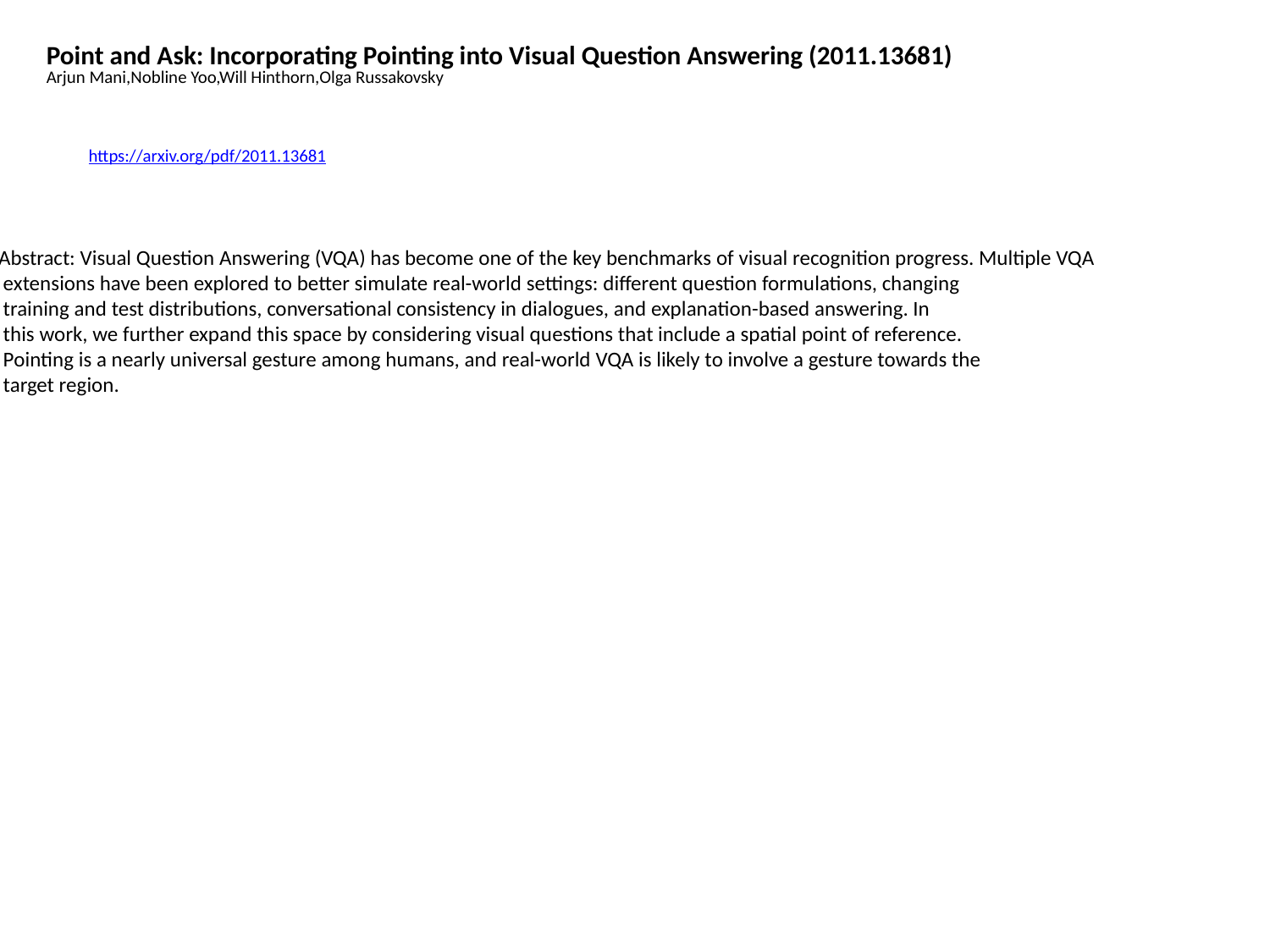

Point and Ask: Incorporating Pointing into Visual Question Answering (2011.13681)
Arjun Mani,Nobline Yoo,Will Hinthorn,Olga Russakovsky

https://arxiv.org/pdf/2011.13681

Abstract: Visual Question Answering (VQA) has become one of the key benchmarks of visual recognition progress. Multiple VQA
 extensions have been explored to better simulate real-world settings: different question formulations, changing
 training and test distributions, conversational consistency in dialogues, and explanation-based answering. In
 this work, we further expand this space by considering visual questions that include a spatial point of reference.
 Pointing is a nearly universal gesture among humans, and real-world VQA is likely to involve a gesture towards the
 target region.